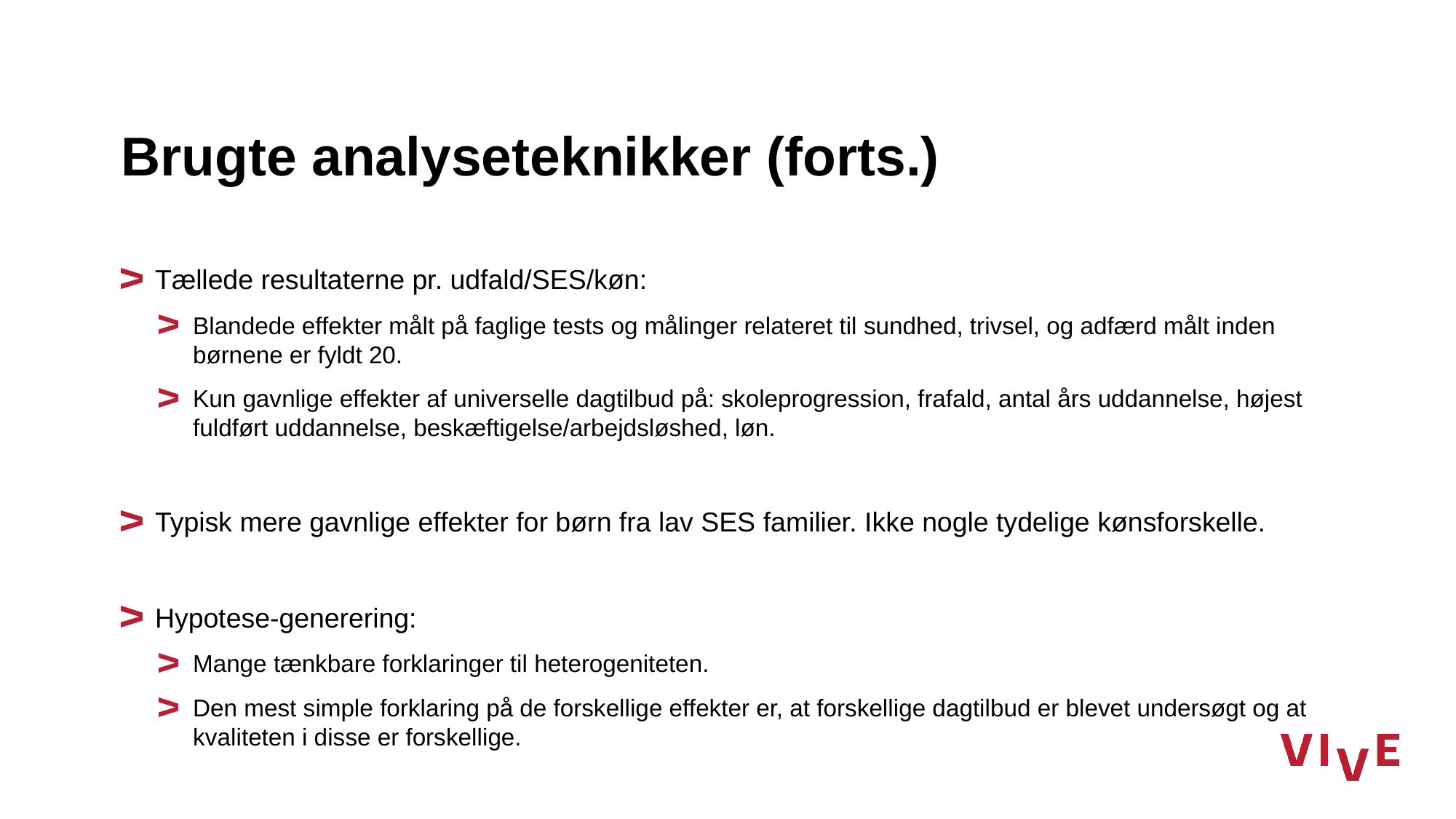

# Brugte analyseteknikker (forts.)
Tællede resultaterne pr. udfald/SES/køn:
Blandede effekter målt på faglige tests og målinger relateret til sundhed, trivsel, og adfærd målt inden børnene er fyldt 20.
Kun gavnlige effekter af universelle dagtilbud på: skoleprogression, frafald, antal års uddannelse, højest fuldført uddannelse, beskæftigelse/arbejdsløshed, løn.

Typisk mere gavnlige effekter for børn fra lav SES familier. Ikke nogle tydelige kønsforskelle.

Hypotese-generering:
Mange tænkbare forklaringer til heterogeniteten.
Den mest simple forklaring på de forskellige effekter er, at forskellige dagtilbud er blevet undersøgt og at kvaliteten i disse er forskellige.